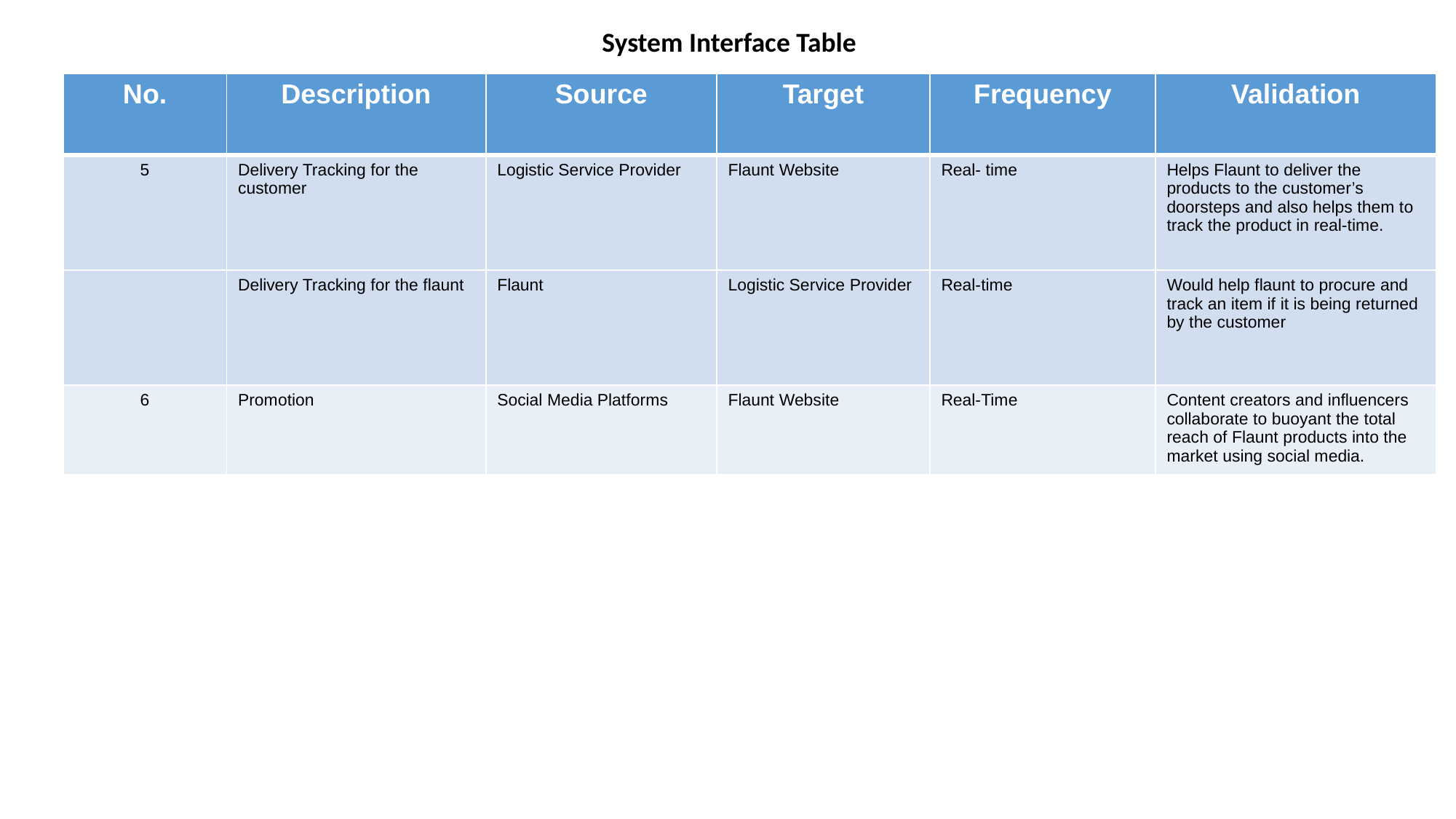

System Interface Table
| No. | Description | Source | Target | Frequency | Validation |
| --- | --- | --- | --- | --- | --- |
| 5 | Delivery Tracking for the customer | Logistic Service Provider | Flaunt Website | Real- time | Helps Flaunt to deliver the products to the customer’s doorsteps and also helps them to track the product in real-time. |
|  | Delivery Tracking for the flaunt | Flaunt | Logistic Service Provider | Real-time | Would help flaunt to procure and track an item if it is being returned by the customer |
| 6 | Promotion | Social Media Platforms | Flaunt Website | Real-Time | Content creators and influencers collaborate to buoyant the total reach of Flaunt products into the market using social media. |